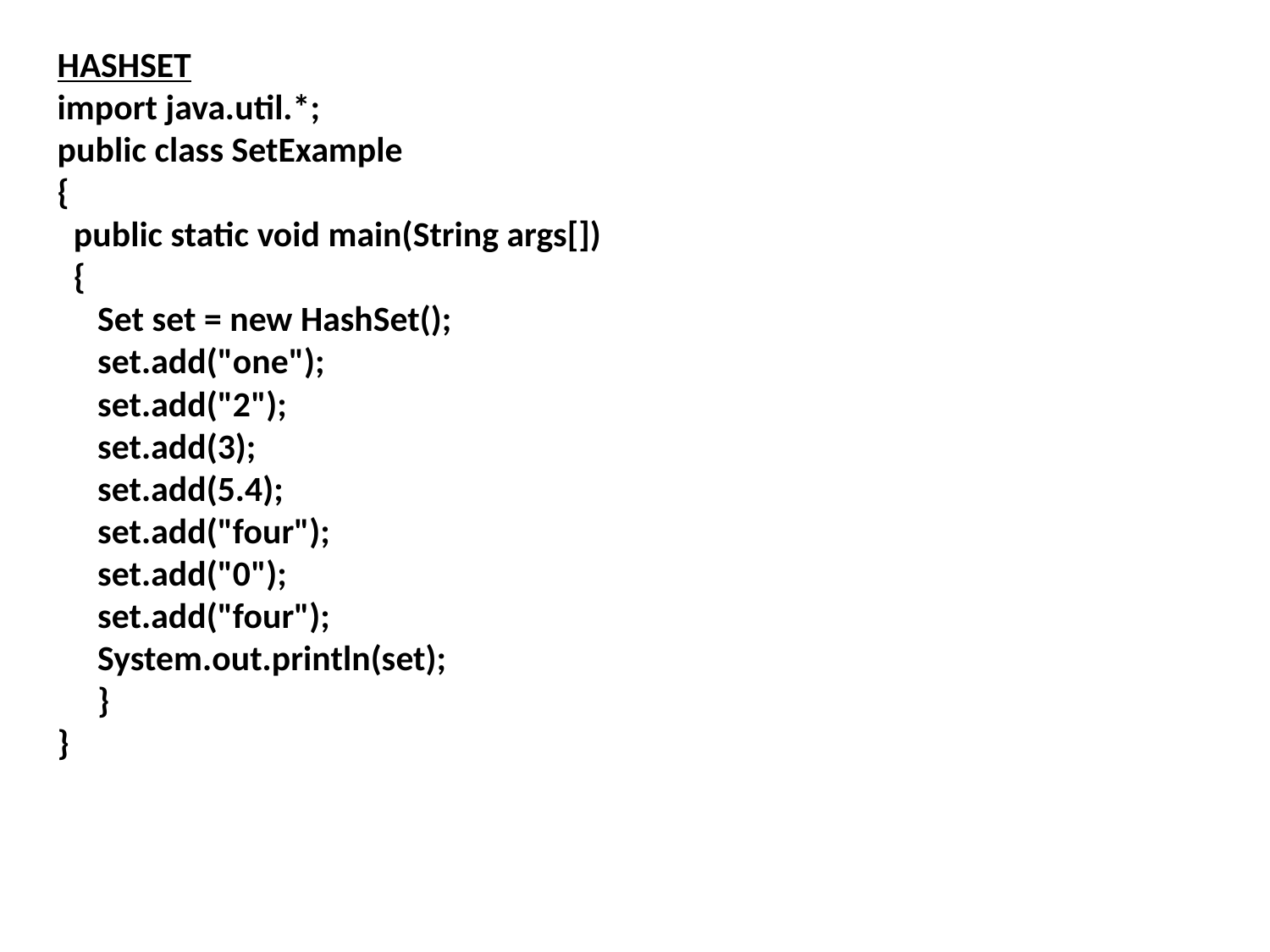

HASHSET
import java.util.*;
public class SetExample
{
  public static void main(String args[])
  {
     Set set = new HashSet();
     set.add("one");
     set.add("2");
     set.add(3);
     set.add(5.4);
     set.add("four");
     set.add("0");
     set.add("four");
     System.out.println(set);
     }
}